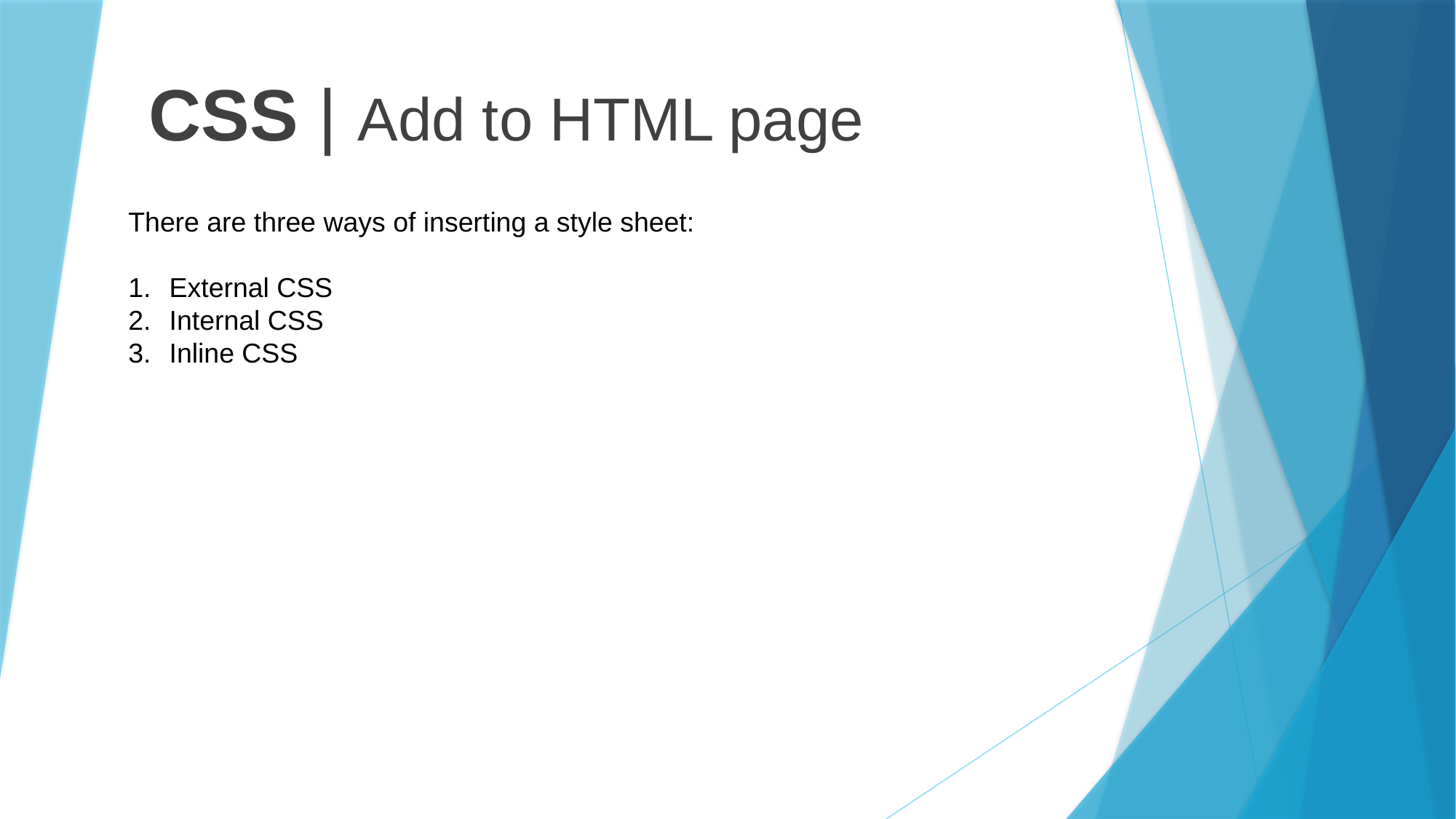

# CSS | Add to HTML page
There are three ways of inserting a style sheet:

External CSS
Internal CSS
Inline CSS